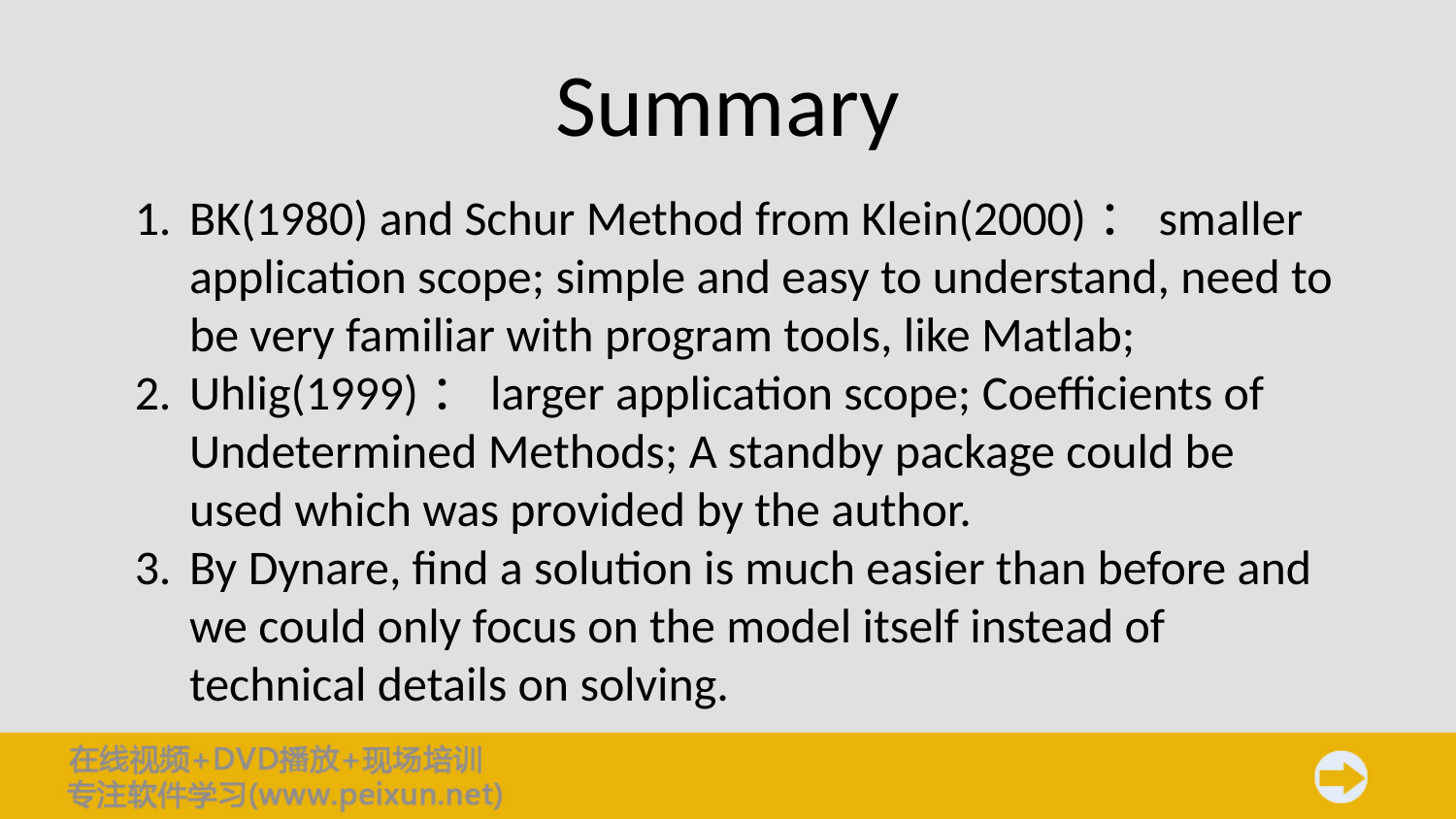

# Summary
BK(1980) and Schur Method from Klein(2000)：smaller application scope; simple and easy to understand, need to be very familiar with program tools, like Matlab;
Uhlig(1999)：larger application scope; Coefficients of Undetermined Methods; A standby package could be used which was provided by the author.
By Dynare, find a solution is much easier than before and we could only focus on the model itself instead of technical details on solving.